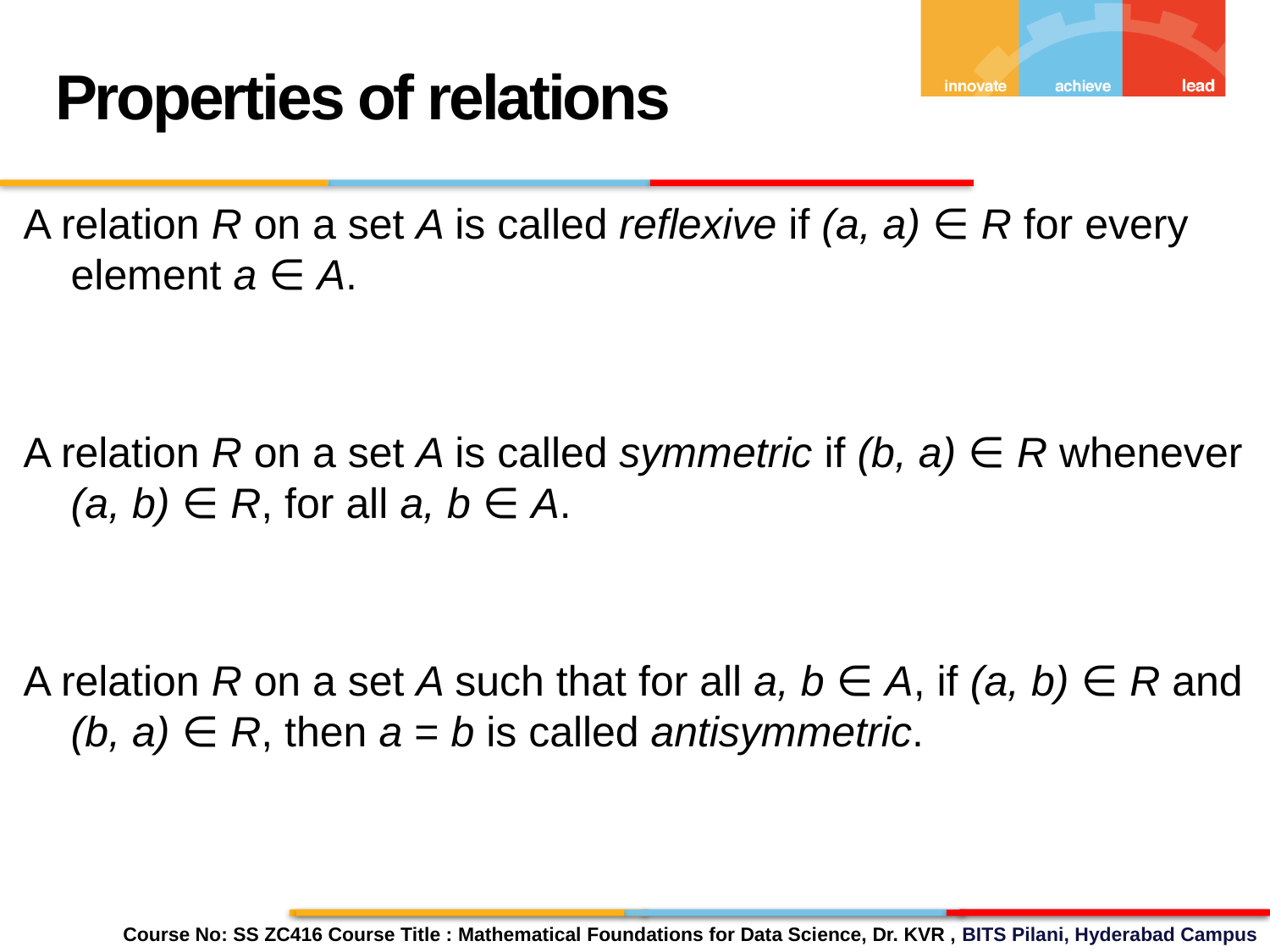

Properties of relations
A relation R on a set A is called reflexive if (a, a) ∈ R for every element a ∈ A.

A relation R on a set A is called symmetric if (b, a) ∈ R whenever (a, b) ∈ R, for all a, b ∈ A.

A relation R on a set A such that for all a, b ∈ A, if (a, b) ∈ R and (b, a) ∈ R, then a = b is called antisymmetric.